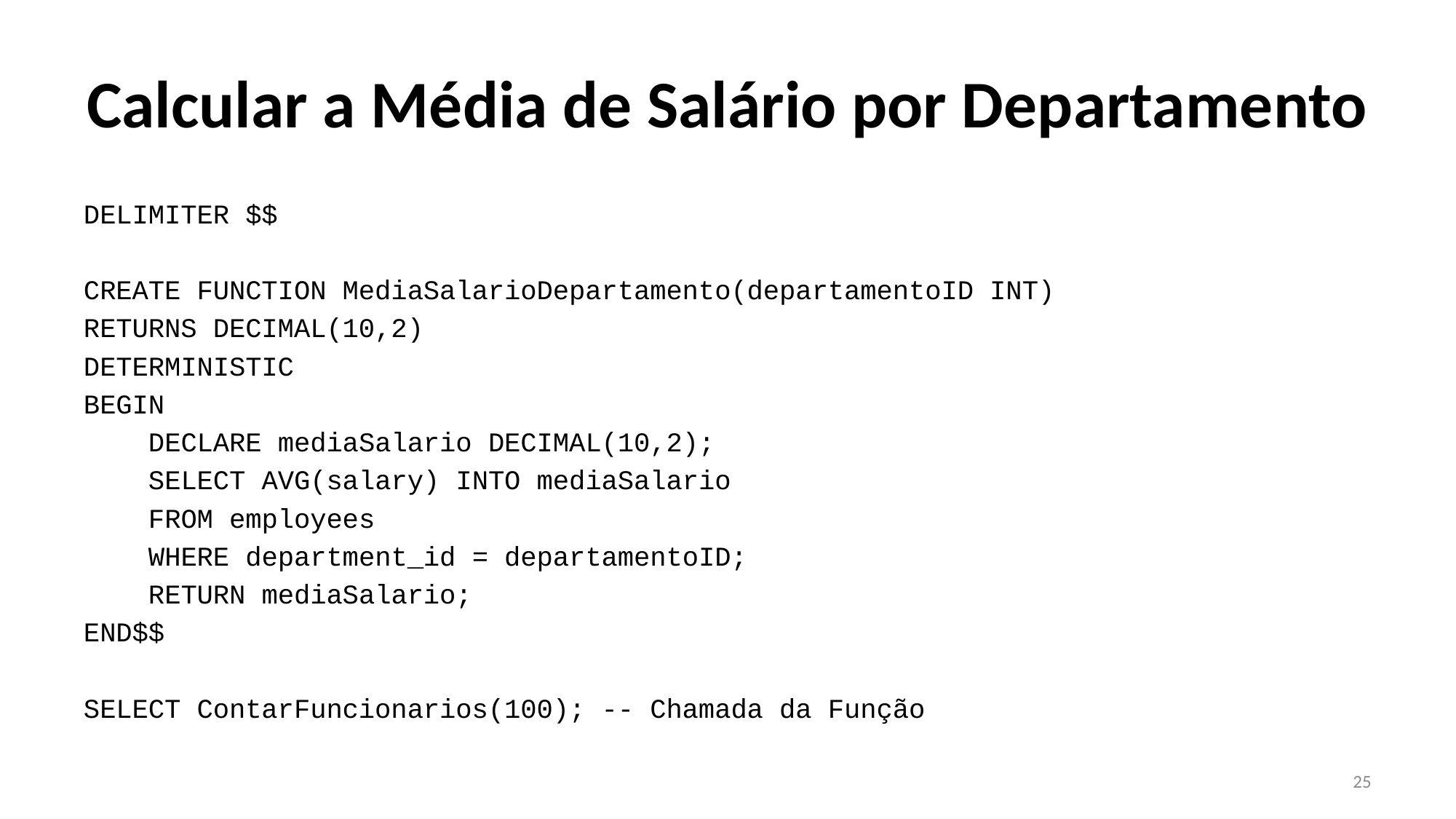

# Calcular a Média de Salário por Departamento
DELIMITER $$

CREATE FUNCTION MediaSalarioDepartamento(departamentoID INT)
RETURNS DECIMAL(10,2)
DETERMINISTIC
BEGIN
    DECLARE mediaSalario DECIMAL(10,2);
    SELECT AVG(salary) INTO mediaSalario
    FROM employees
    WHERE department_id = departamentoID;
    RETURN mediaSalario;
END$$

SELECT ContarFuncionarios(100); -- Chamada da Função
25